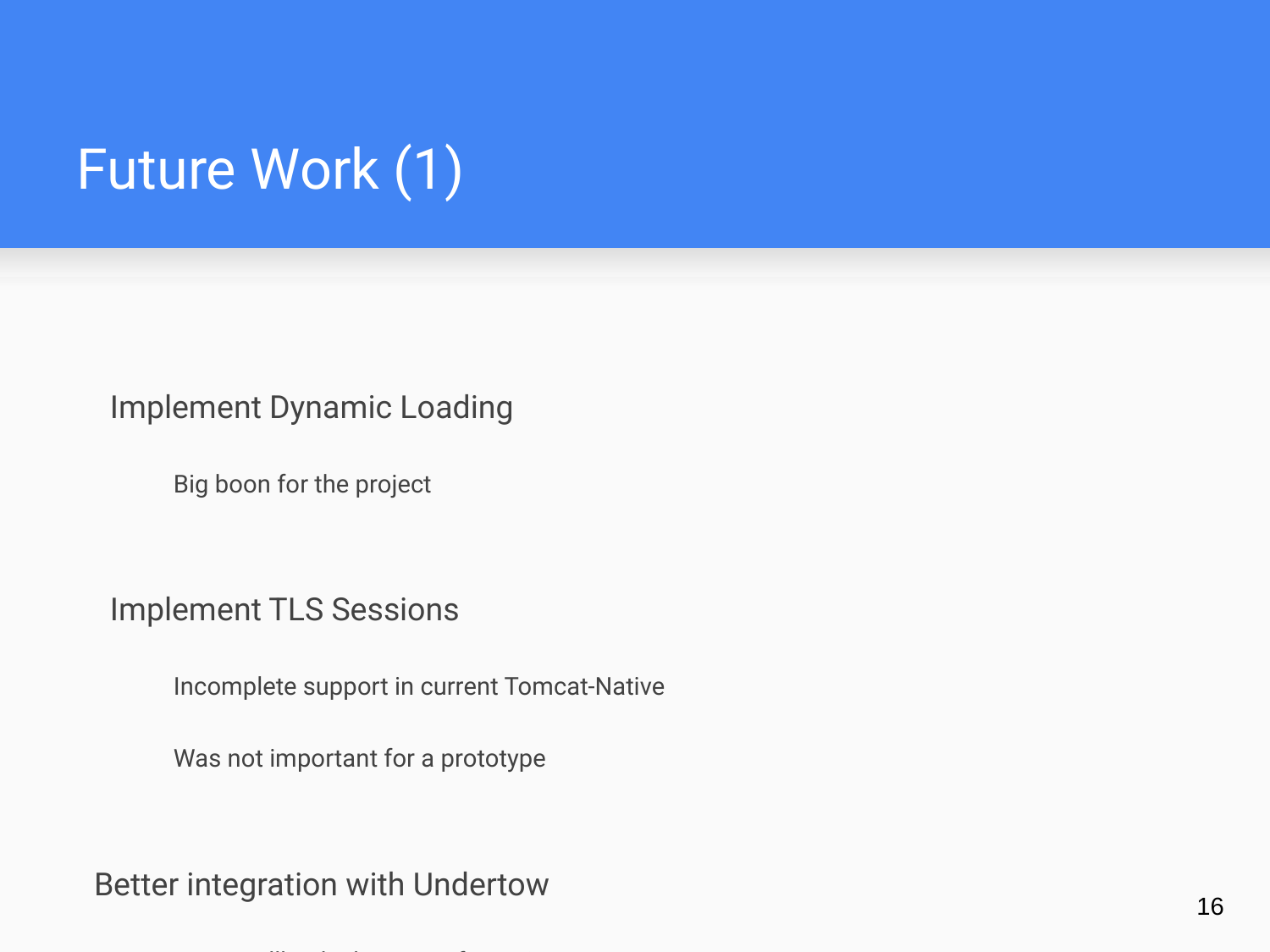

# Future Work (1)
Implement Dynamic Loading
Big boon for the project
Implement TLS Sessions
Incomplete support in current Tomcat-Native
Was not important for a prototype
Better integration with Undertow
ALPN callback always prefers H2
SSL client mode unsupported

16